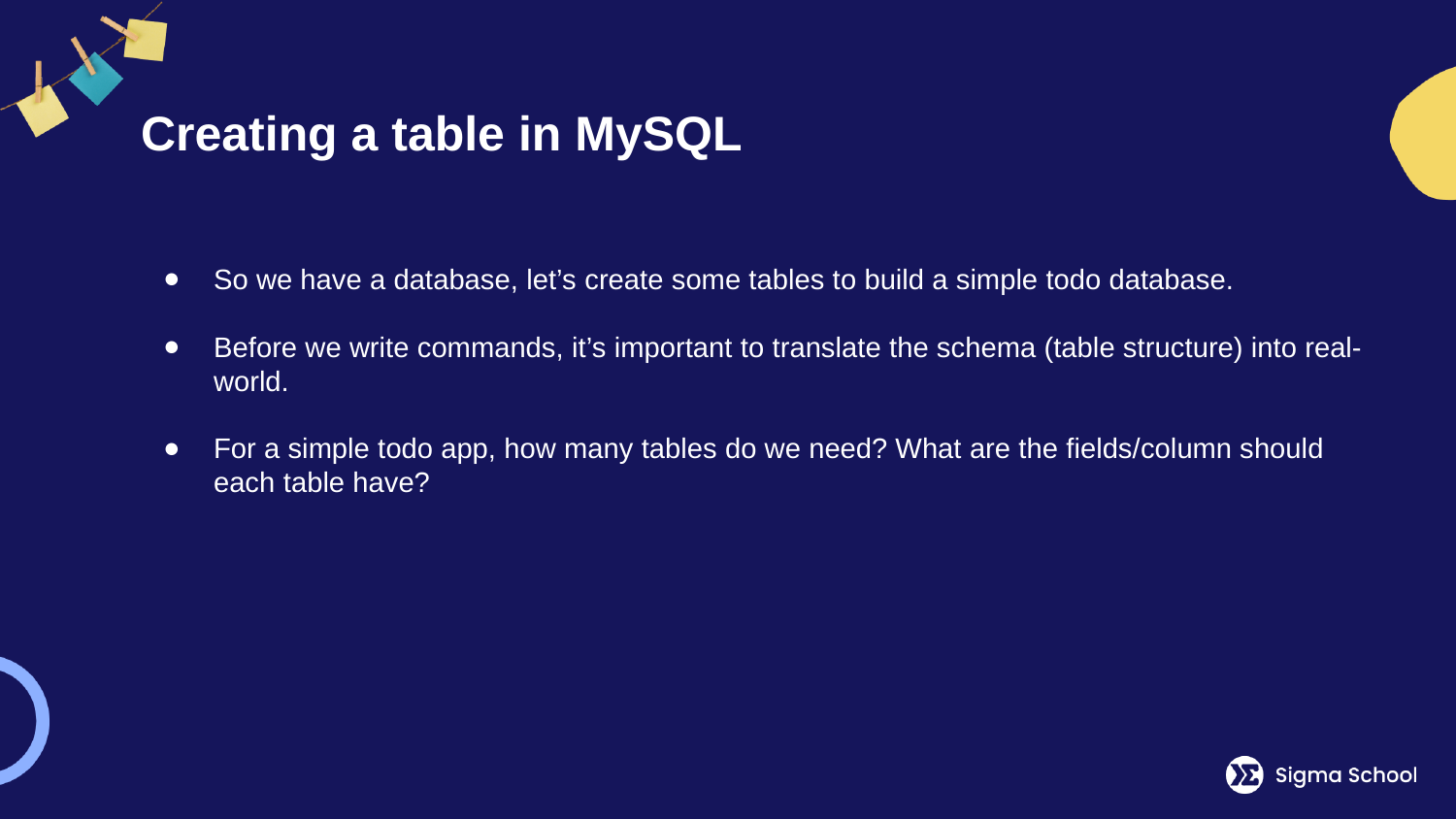

# Creating a table in MySQL
So we have a database, let’s create some tables to build a simple todo database.
Before we write commands, it’s important to translate the schema (table structure) into real-world.
For a simple todo app, how many tables do we need? What are the fields/column should each table have?